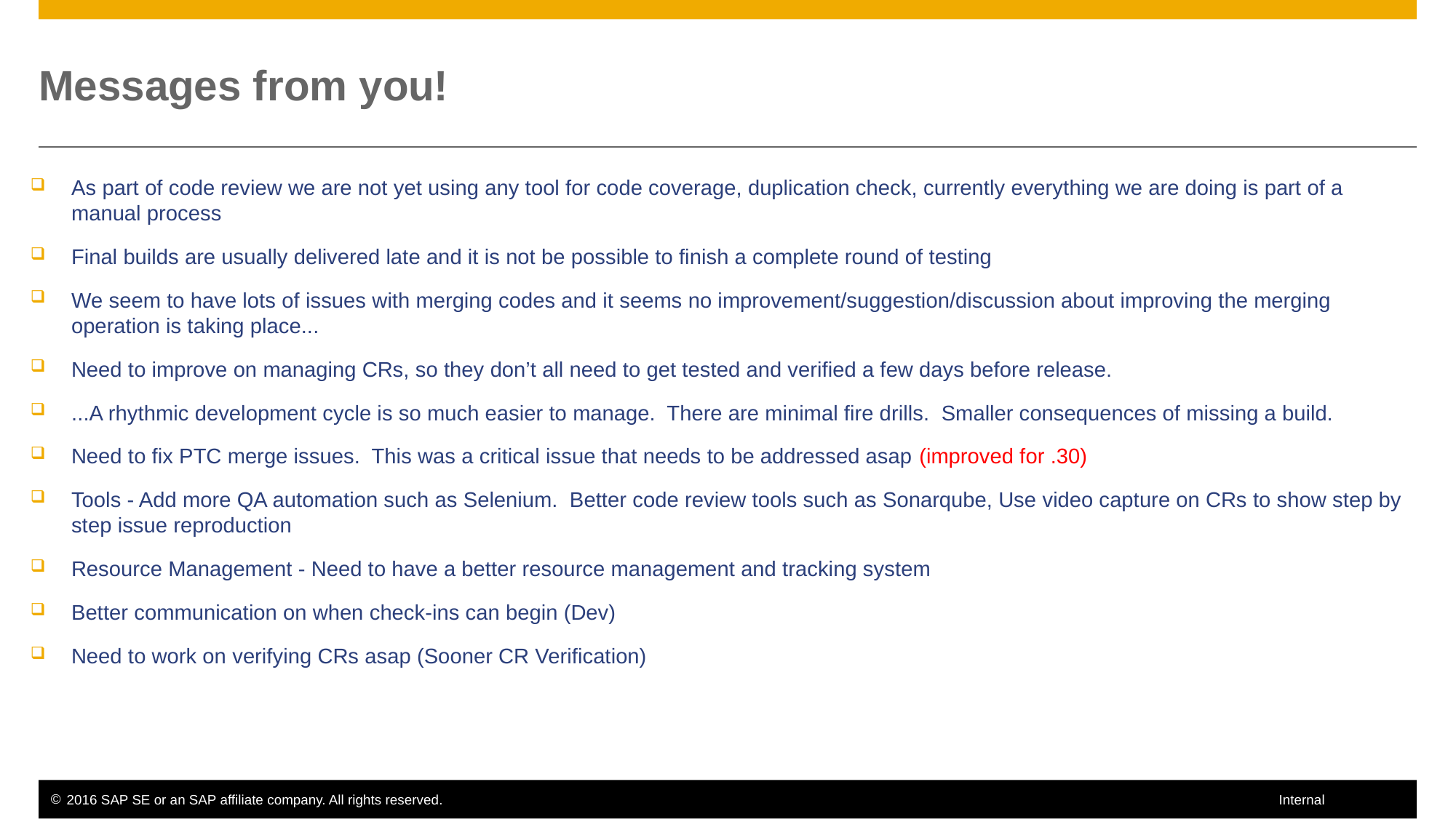

# Messages from you!
As part of code review we are not yet using any tool for code coverage, duplication check, currently everything we are doing is part of a manual process
Final builds are usually delivered late and it is not be possible to finish a complete round of testing
We seem to have lots of issues with merging codes and it seems no improvement/suggestion/discussion about improving the merging operation is taking place...
Need to improve on managing CRs, so they don’t all need to get tested and verified a few days before release.
...A rhythmic development cycle is so much easier to manage.  There are minimal fire drills.  Smaller consequences of missing a build.
Need to fix PTC merge issues.  This was a critical issue that needs to be addressed asap (improved for .30)
Tools - Add more QA automation such as Selenium.  Better code review tools such as Sonarqube, Use video capture on CRs to show step by step issue reproduction
Resource Management - Need to have a better resource management and tracking system
Better communication on when check-ins can begin (Dev)
Need to work on verifying CRs asap (Sooner CR Verification)